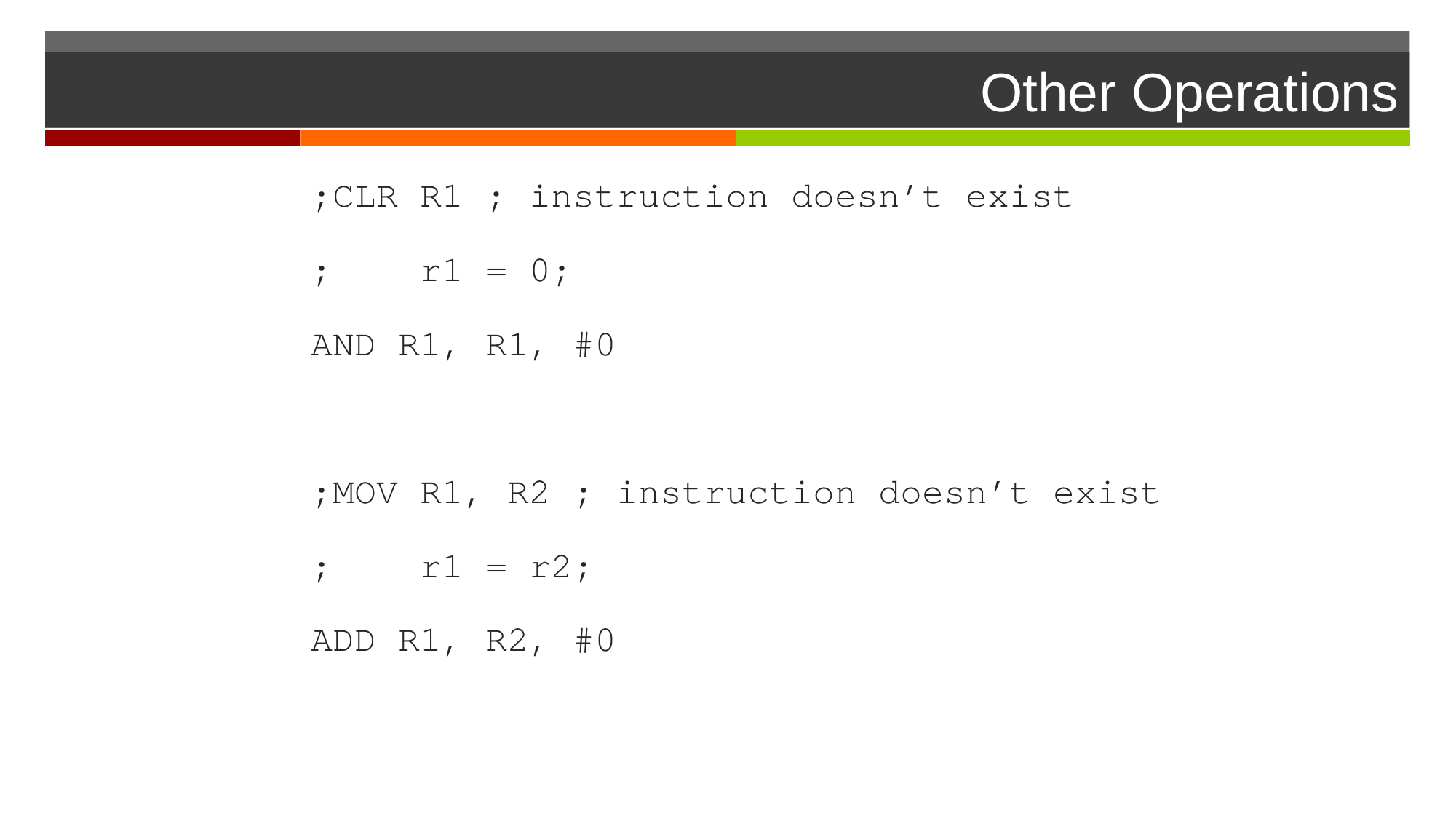

# Other Operations
;CLR R1 ; instruction doesn’t exist
; 	r1 = 0;
AND R1, R1, #0

;MOV R1, R2 ; instruction doesn’t exist
;	r1 = r2;
ADD R1, R2, #0